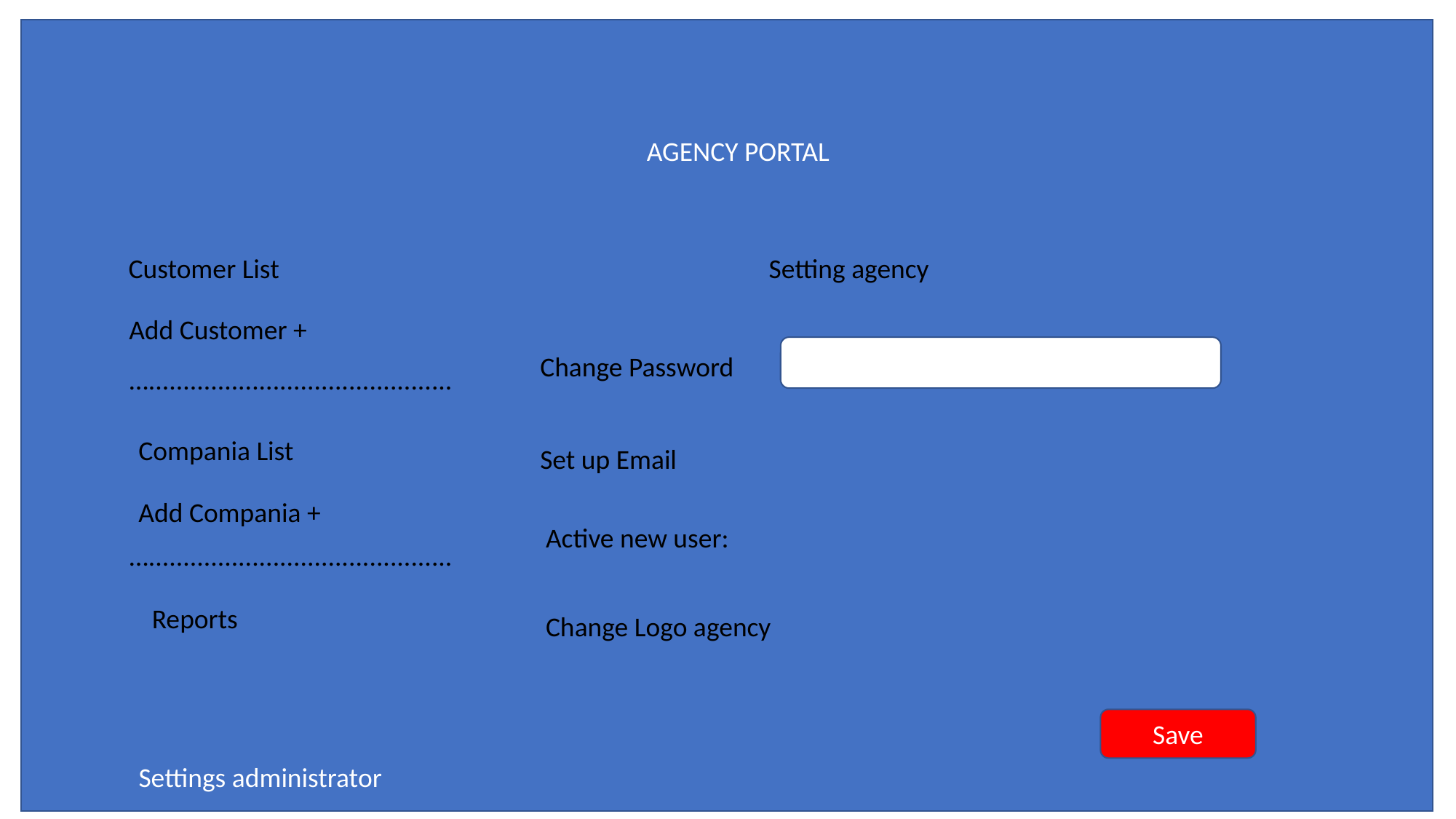

AGENCY PORTAL
Customer List
Setting agency
Add Customer +

Change Password
…............................................
Compania List
Set up Email
Add Compania +
Active new user:
…............................................
Reports
Change Logo agency
Save
Settings administrator